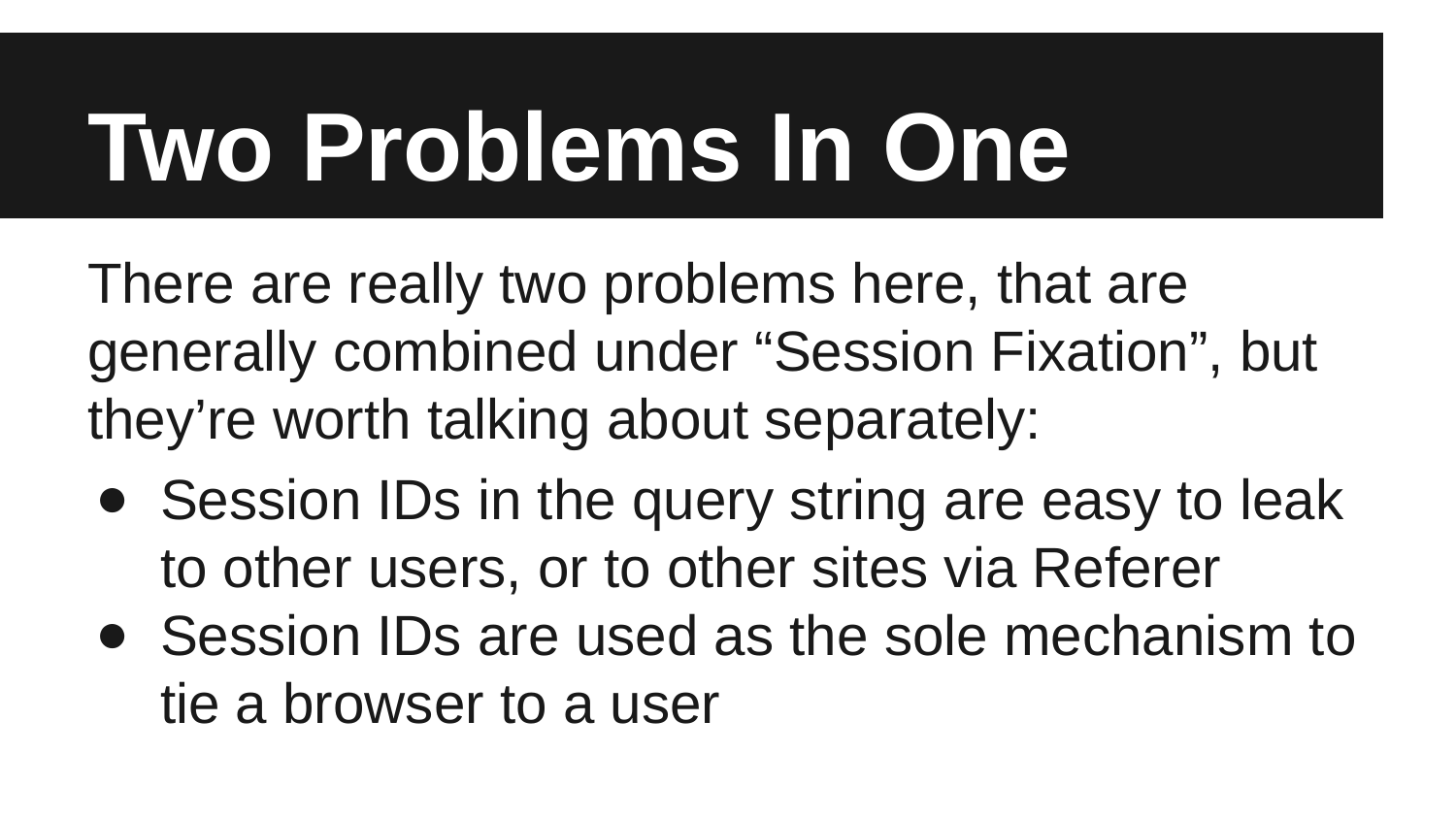

# Two Problems In One
There are really two problems here, that are generally combined under “Session Fixation”, but they’re worth talking about separately:
Session IDs in the query string are easy to leak to other users, or to other sites via Referer
Session IDs are used as the sole mechanism to tie a browser to a user